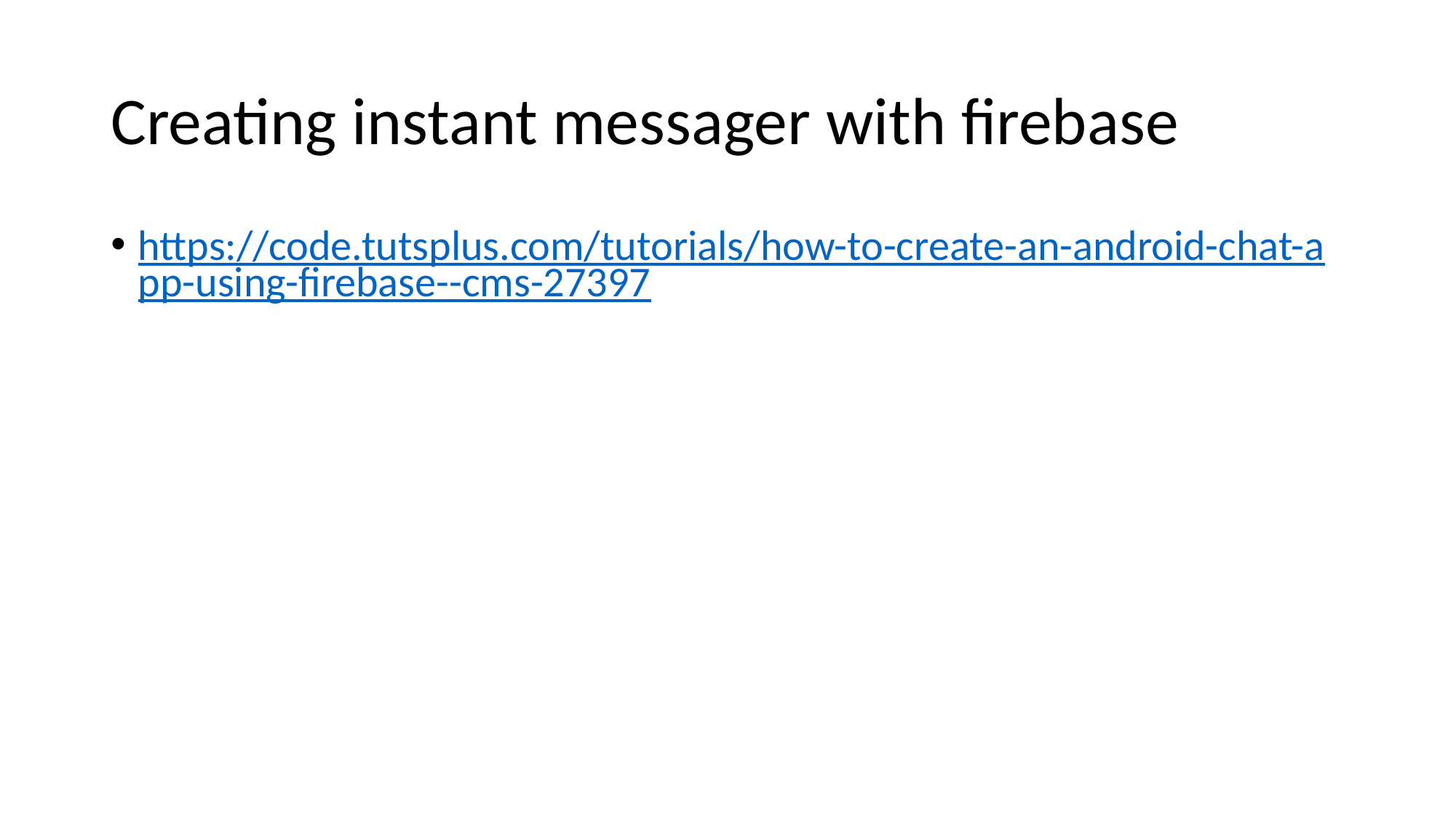

# Creating instant messager with firebase
https://code.tutsplus.com/tutorials/how-to-create-an-android-chat-app-using-firebase--cms-27397